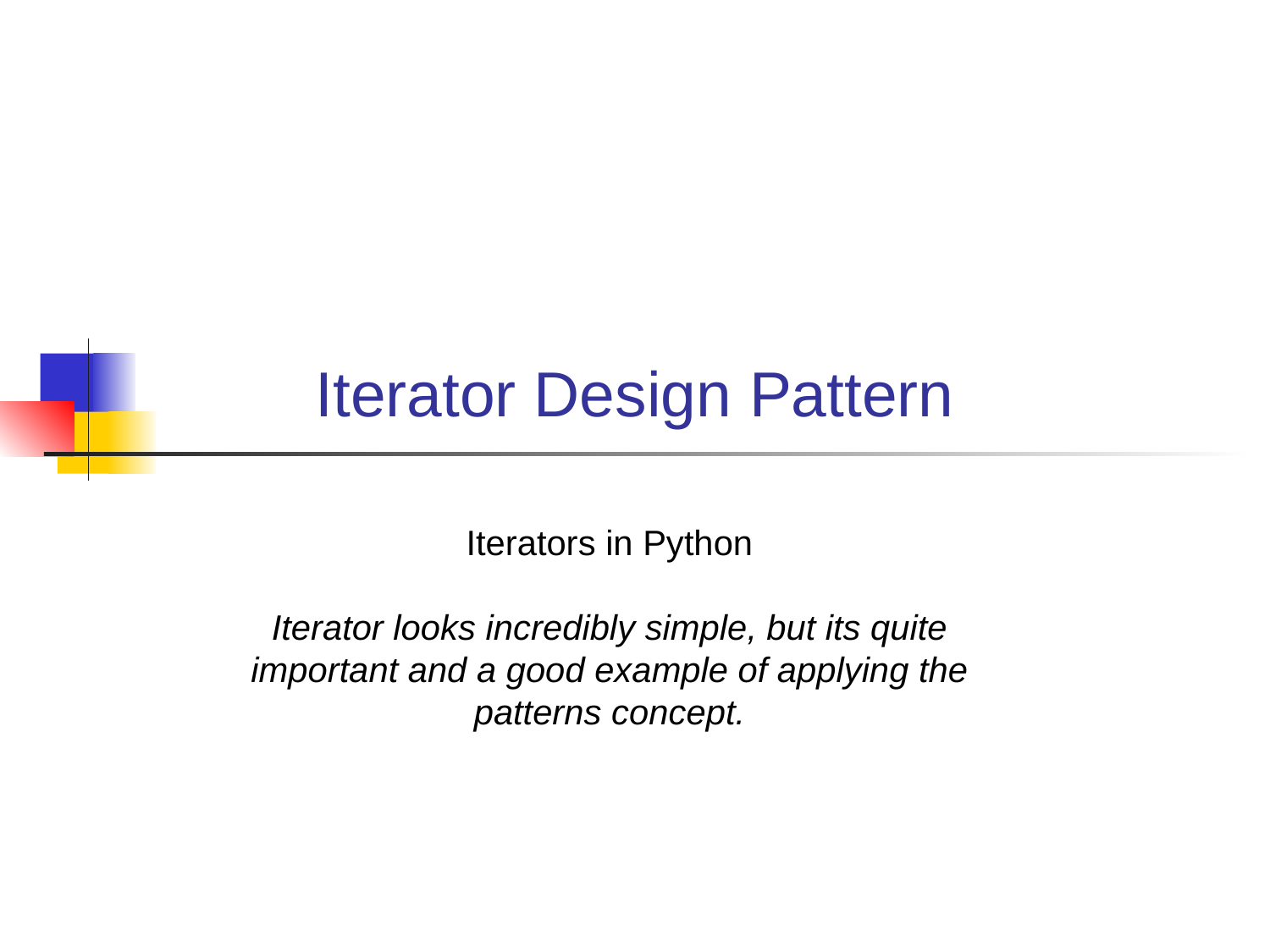

Iterator Design Pattern
Iterators in Python

Iterator looks incredibly simple, but its quite important and a good example of applying the patterns concept.